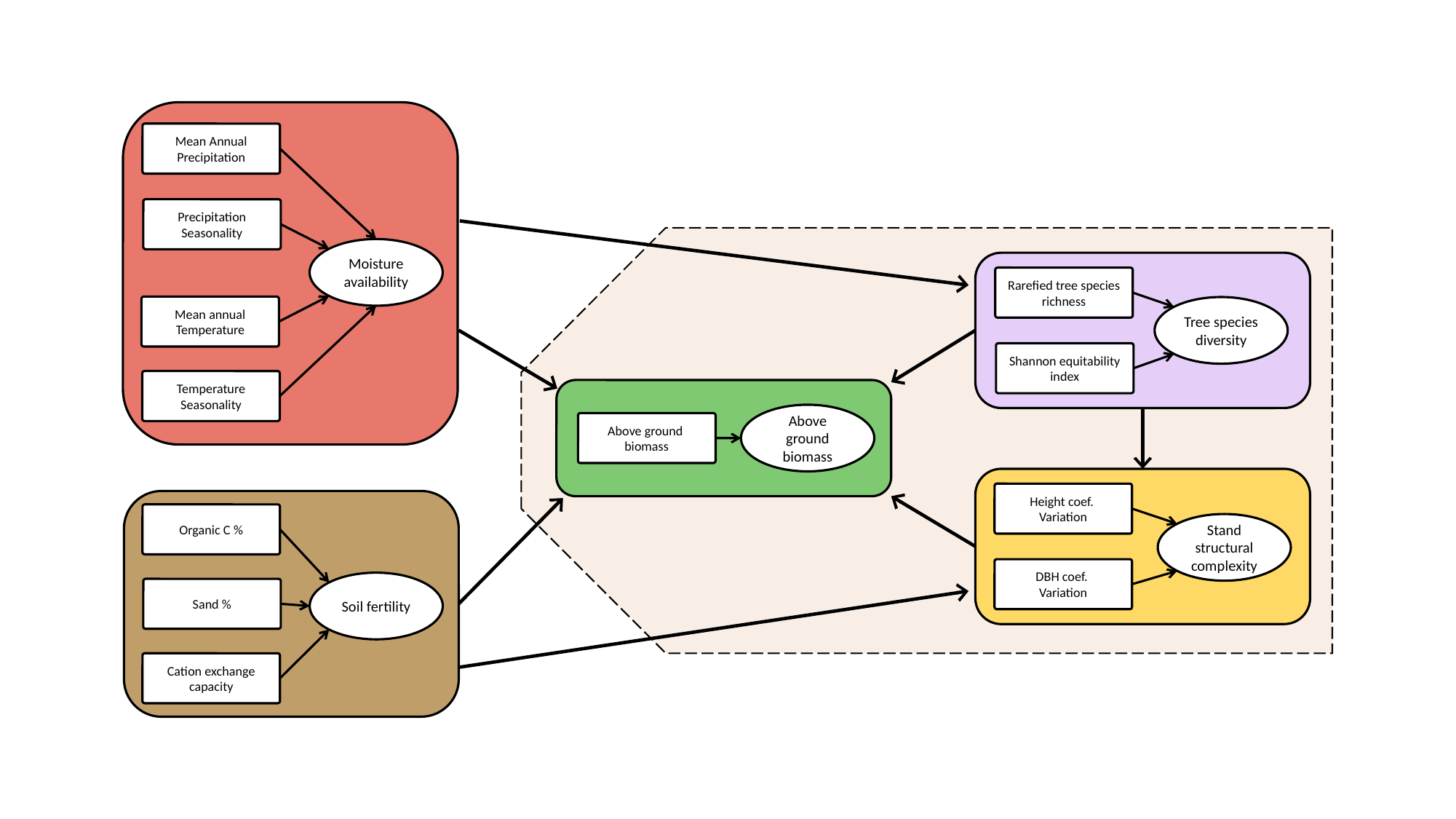

Mean Annual Precipitation
Precipitation Seasonality
Moisture availability

Rarefied tree species richness
Mean annual Temperature
Tree species diversity
Shannon equitability index
Temperature Seasonality

Above ground biomass
Tree stem biomass
(SEOSAW)
Above ground
biomass

Height coef.
Variation

Organic C %
Stand structural complexity
DBH coef.
Variation
Soil fertility
Sand %
Cation exchange capacity